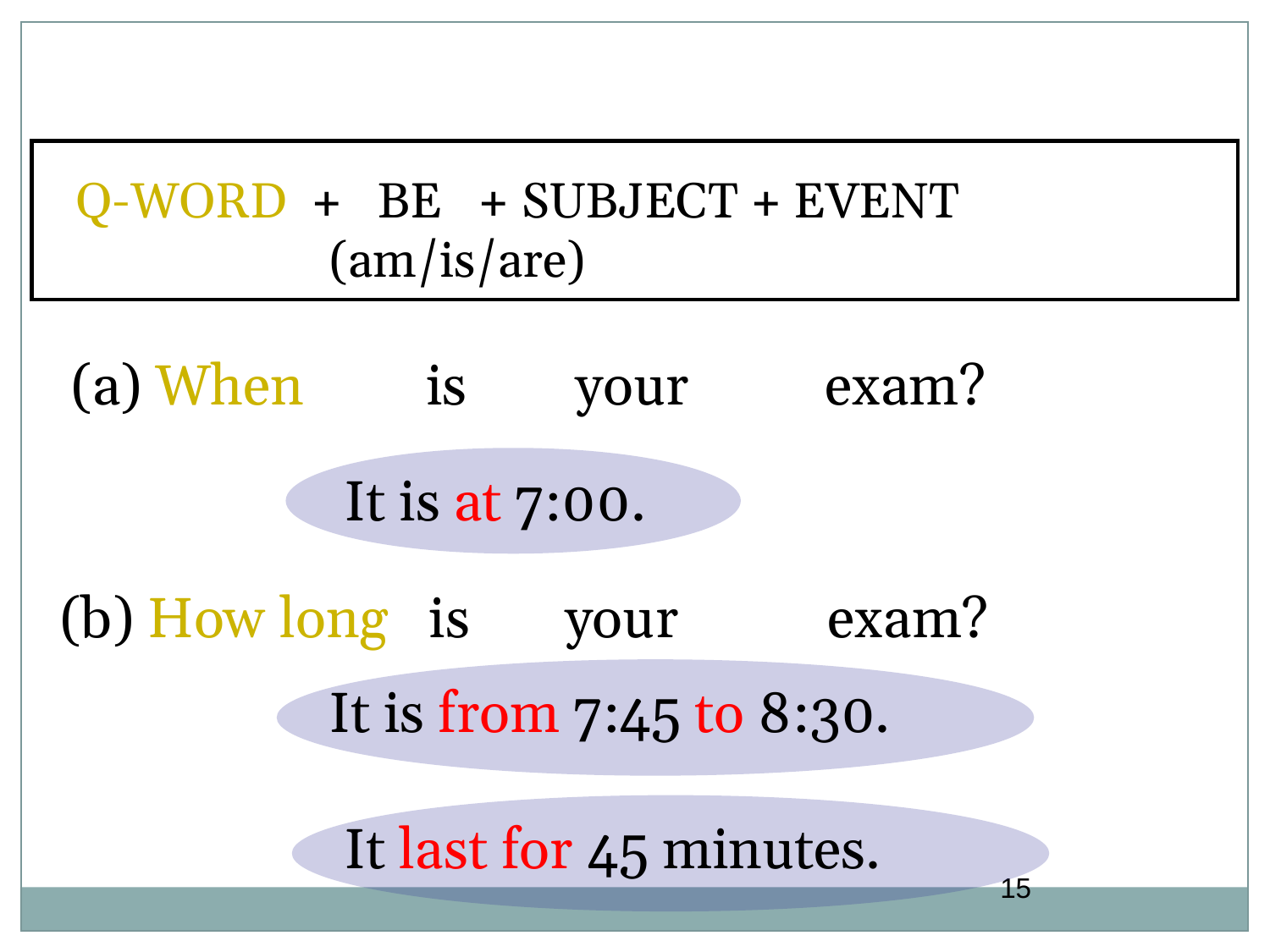

3-12  THE SIMPLE PRESENT: ASKING INFORMATION
         QUESTIONS WITH WHEN AND HOW LONG

Q-WORD  +   BE   + SUBJECT + EVENT
		(am/is/are)

(a) When         is        your          exam?

It is at 7:00.
 (b) How long   is       your           exam?

It is from 7:45 to 8:30.

It last for 45 minutes.
15